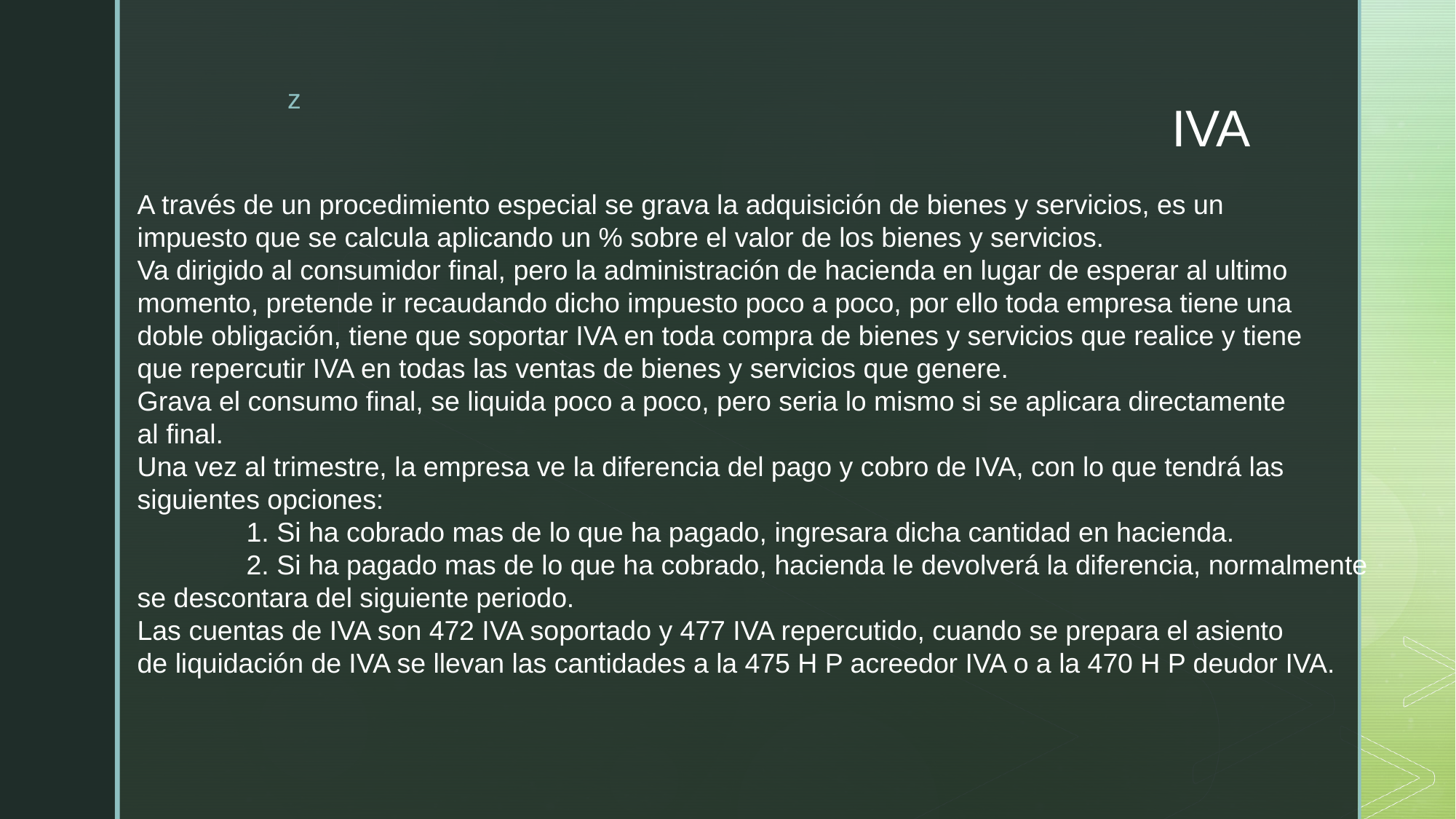

# IVA
A través de un procedimiento especial se grava la adquisición de bienes y servicios, es un
impuesto que se calcula aplicando un % sobre el valor de los bienes y servicios.
Va dirigido al consumidor final, pero la administración de hacienda en lugar de esperar al ultimo
momento, pretende ir recaudando dicho impuesto poco a poco, por ello toda empresa tiene una
doble obligación, tiene que soportar IVA en toda compra de bienes y servicios que realice y tiene
que repercutir IVA en todas las ventas de bienes y servicios que genere.
Grava el consumo final, se liquida poco a poco, pero seria lo mismo si se aplicara directamente
al final.
Una vez al trimestre, la empresa ve la diferencia del pago y cobro de IVA, con lo que tendrá las
siguientes opciones:
	1. Si ha cobrado mas de lo que ha pagado, ingresara dicha cantidad en hacienda.
	2. Si ha pagado mas de lo que ha cobrado, hacienda le devolverá la diferencia, normalmente
se descontara del siguiente periodo.
Las cuentas de IVA son 472 IVA soportado y 477 IVA repercutido, cuando se prepara el asiento
de liquidación de IVA se llevan las cantidades a la 475 H P acreedor IVA o a la 470 H P deudor IVA.